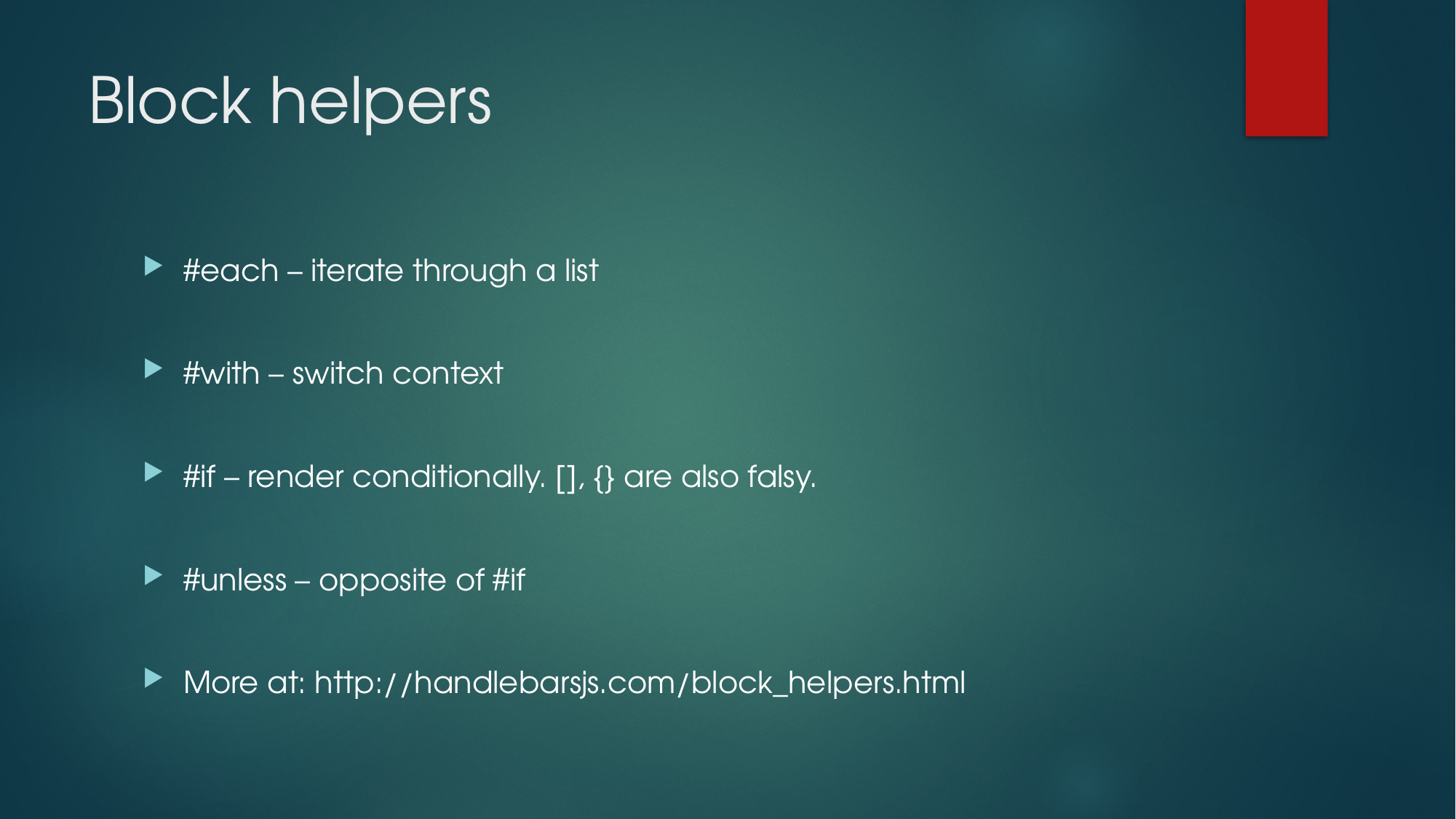

# Block helpers
#each – iterate through a list

#with – switch context

#if – render conditionally. [], {} are also falsy.

#unless – opposite of #if

More at: http://handlebarsjs.com/block_helpers.html